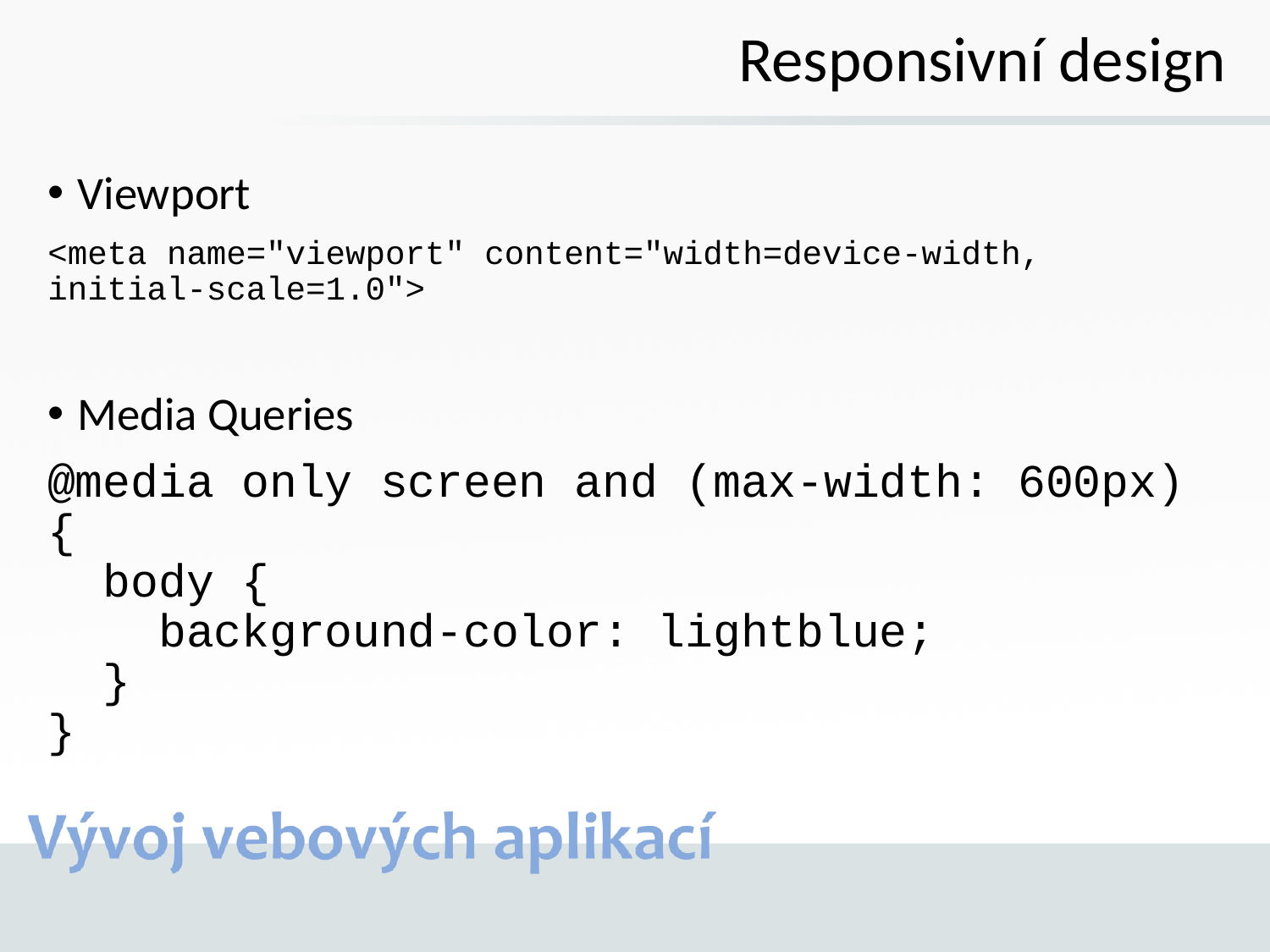

# Responsivní design
Viewport
<meta name="viewport" content="width=device-width, initial-scale=1.0">

Media Queries
@media only screen and (max-width: 600px) {
  body {
    background-color: lightblue;
  }
}